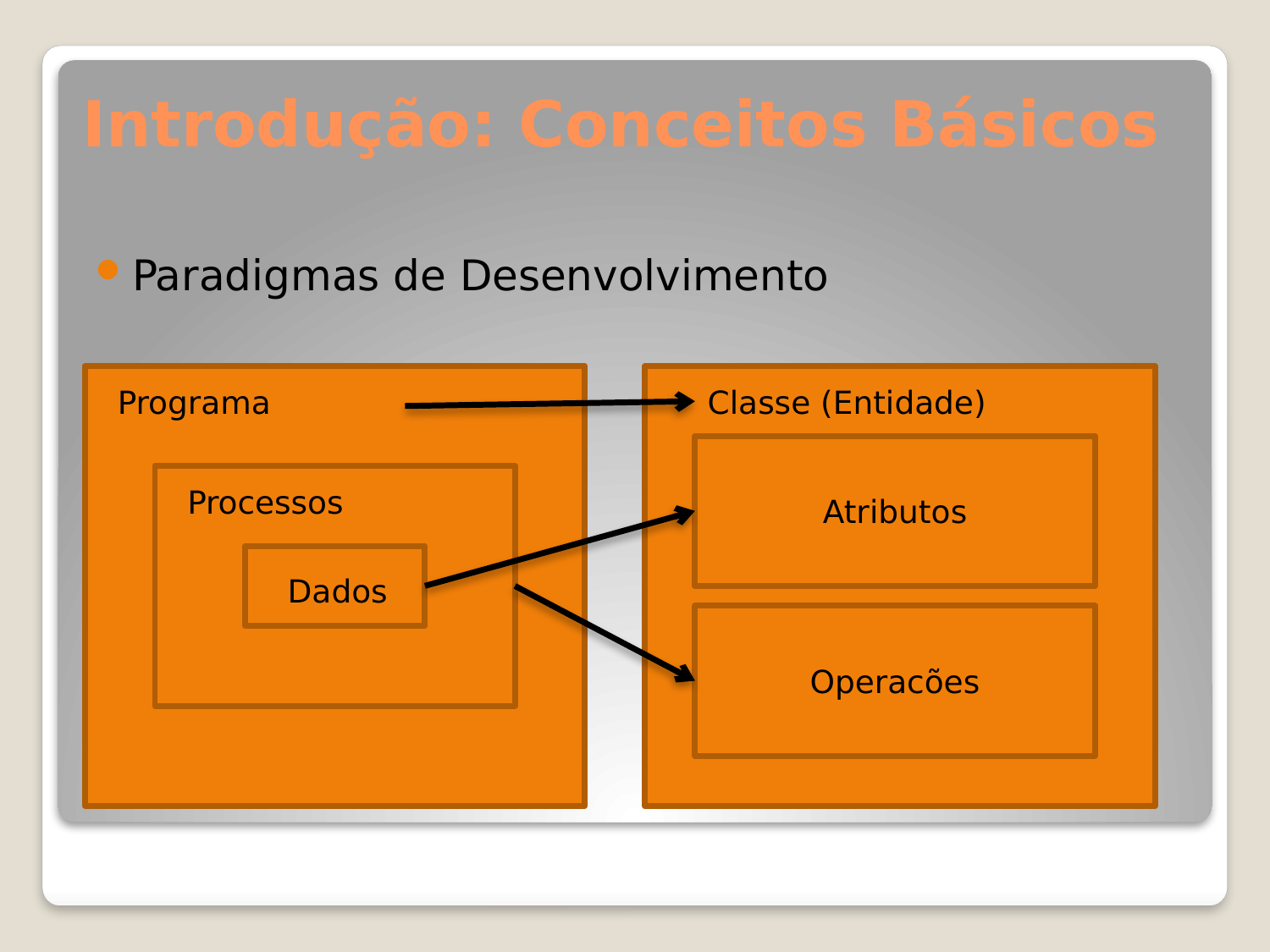

# Introdução: Conceitos Básicos
Paradigmas de Desenvolvimento

Programa

Processos

Dados

Classe (Entidade)
Atributos
Operacões